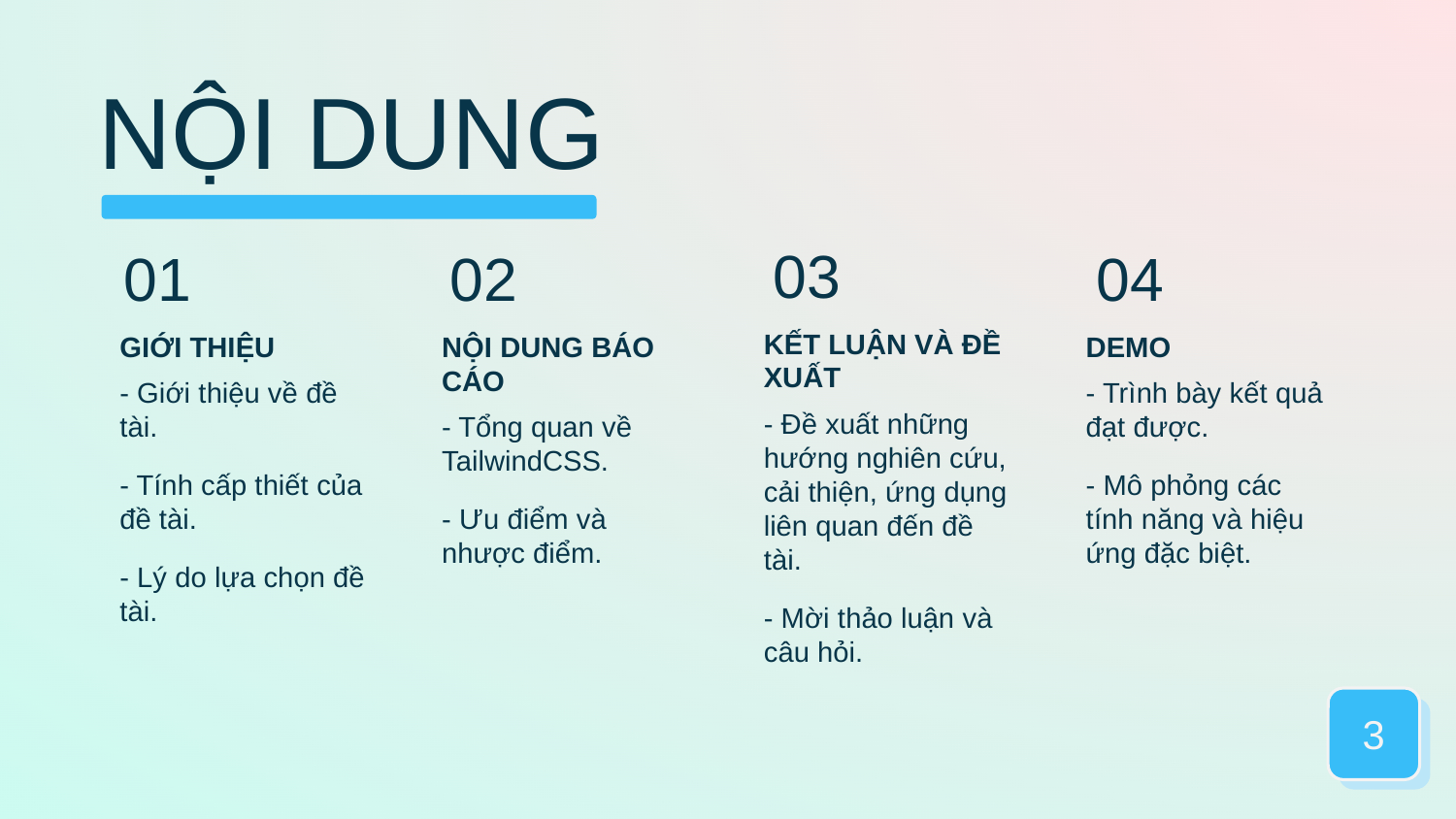

NỘI DUNG

03
KẾT LUẬN VÀ ĐỀ XUẤT
- Đề xuất những hướng nghiên cứu, cải thiện, ứng dụng liên quan đến đề tài.
- Mời thảo luận và câu hỏi.
01
GIỚI THIỆU
- Giới thiệu về đề tài.
- Tính cấp thiết của đề tài.
- Lý do lựa chọn đề tài.

02
NỘI DUNG BÁO CÁO
- Tổng quan về TailwindCSS.
- Ưu điểm và nhược điểm.
04
DEMO
- Trình bày kết quả đạt được.
- Mô phỏng các tính năng và hiệu ứng đặc biệt.
3
1